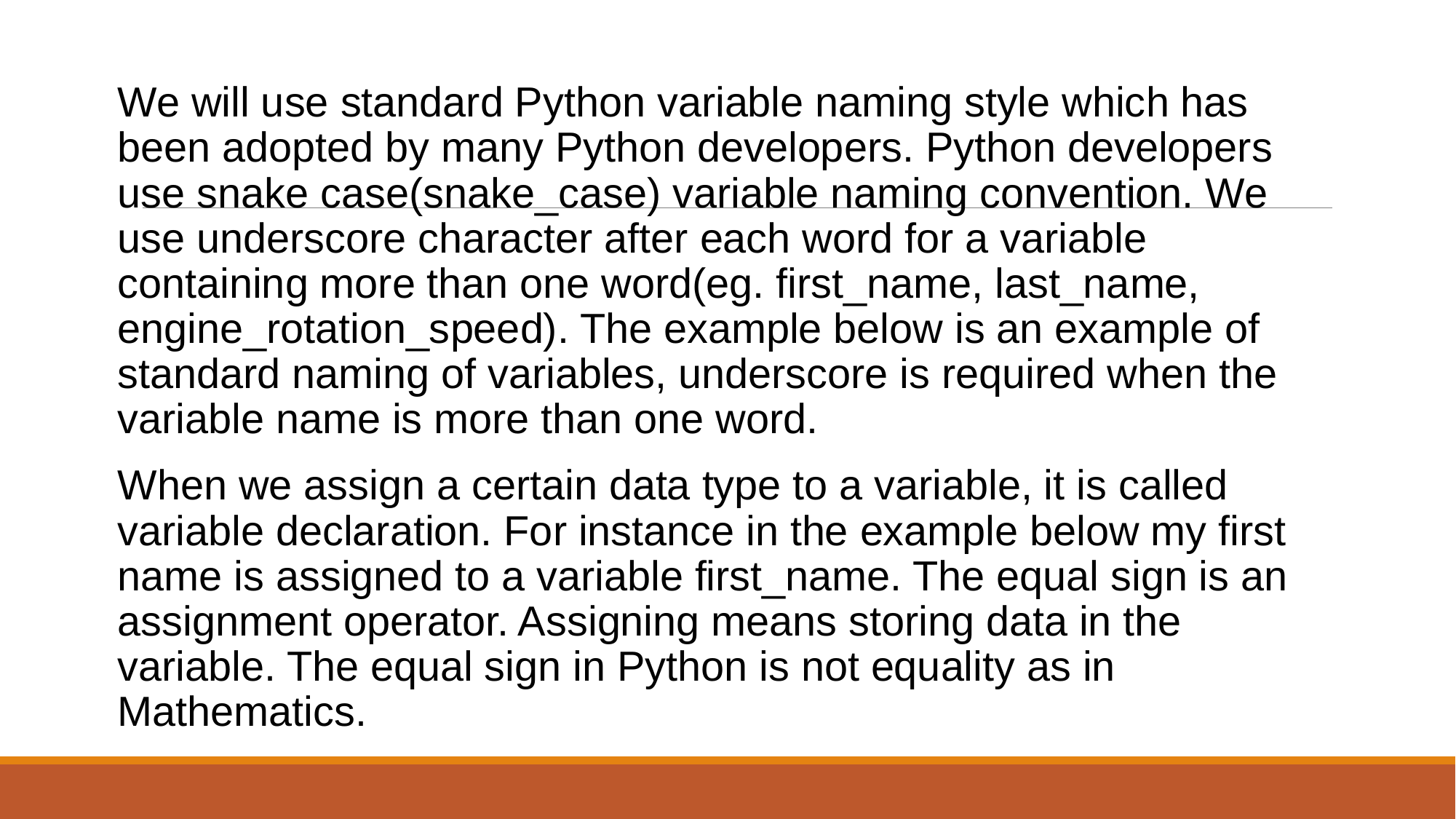

#
We will use standard Python variable naming style which has been adopted by many Python developers. Python developers use snake case(snake_case) variable naming convention. We use underscore character after each word for a variable containing more than one word(eg. first_name, last_name, engine_rotation_speed). The example below is an example of standard naming of variables, underscore is required when the variable name is more than one word.
When we assign a certain data type to a variable, it is called variable declaration. For instance in the example below my first name is assigned to a variable first_name. The equal sign is an assignment operator. Assigning means storing data in the variable. The equal sign in Python is not equality as in Mathematics.